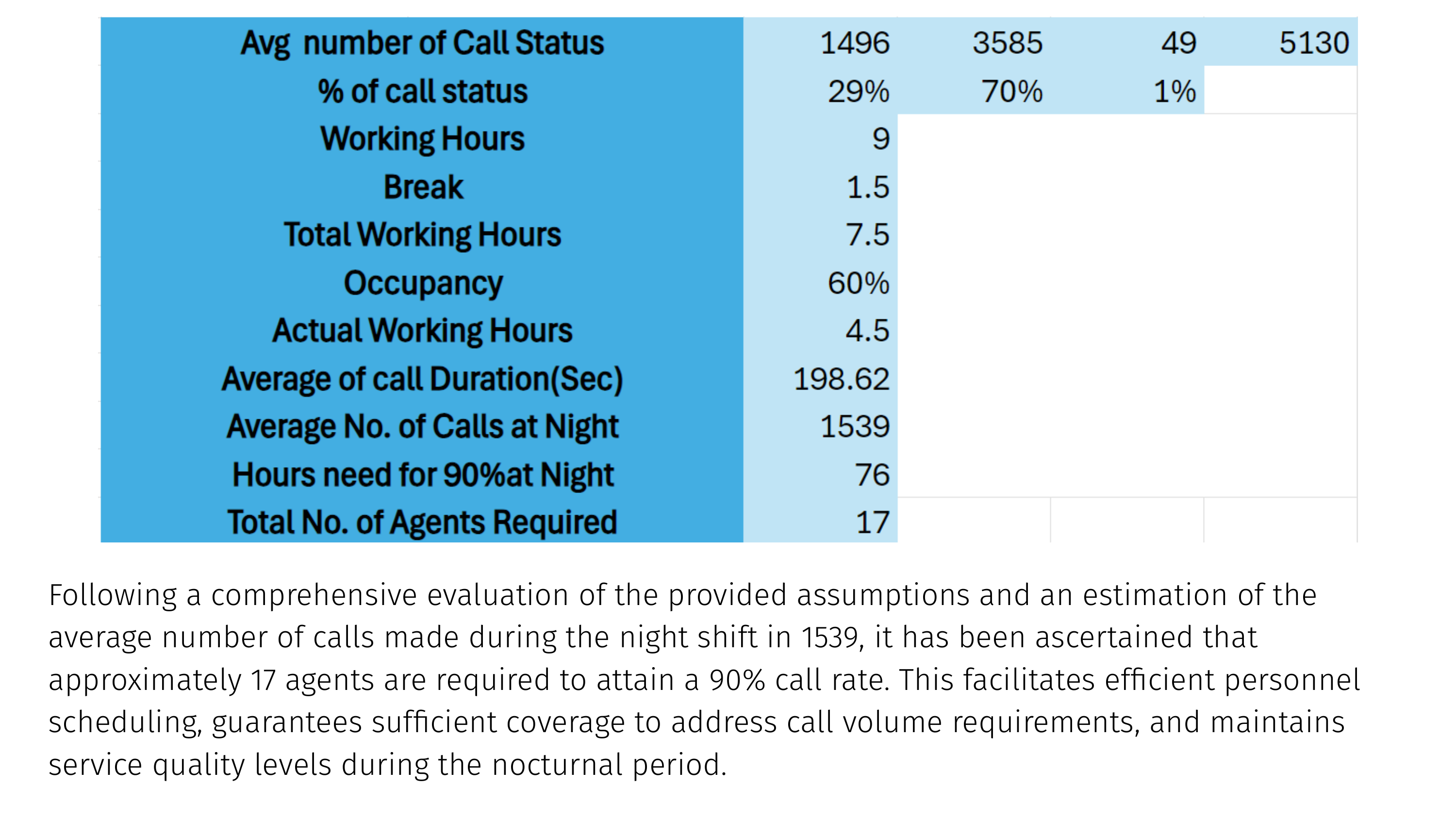

Following a comprehensive evaluation of the provided assumptions and an estimation of the average number of calls made during the night shift in 1539, it has been ascertained that approximately 17 agents are required to attain a 90% call rate. This facilitates efficient personnel scheduling, guarantees sufficient coverage to address call volume requirements, and maintains service quality levels during the nocturnal period.